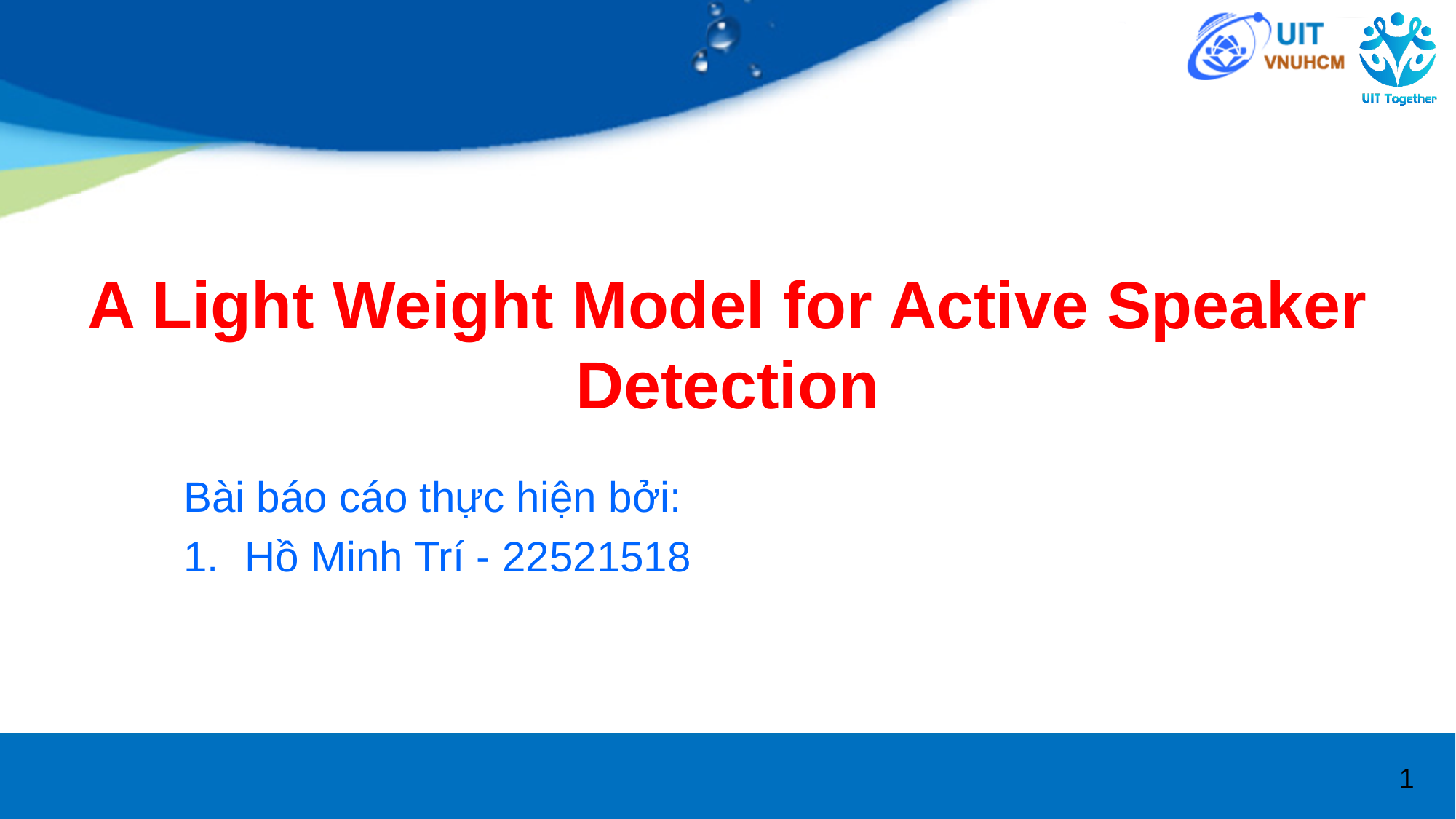

# A Light Weight Model for Active Speaker Detection
Bài báo cáo thực hiện bởi:
Hồ Minh Trí - 22521518